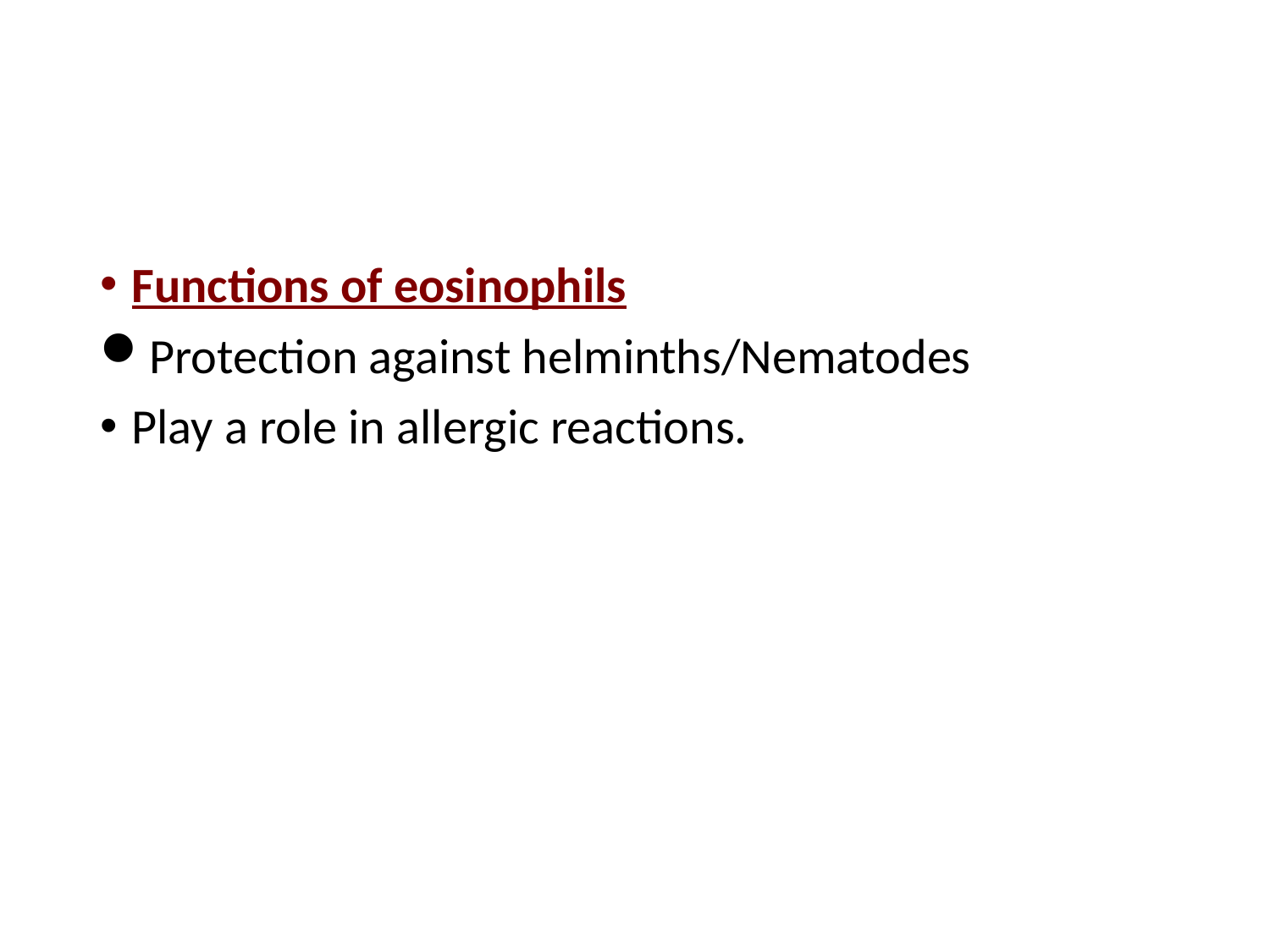

#
Functions of eosinophils
Protection against helminths/Nematodes
Play a role in allergic reactions.